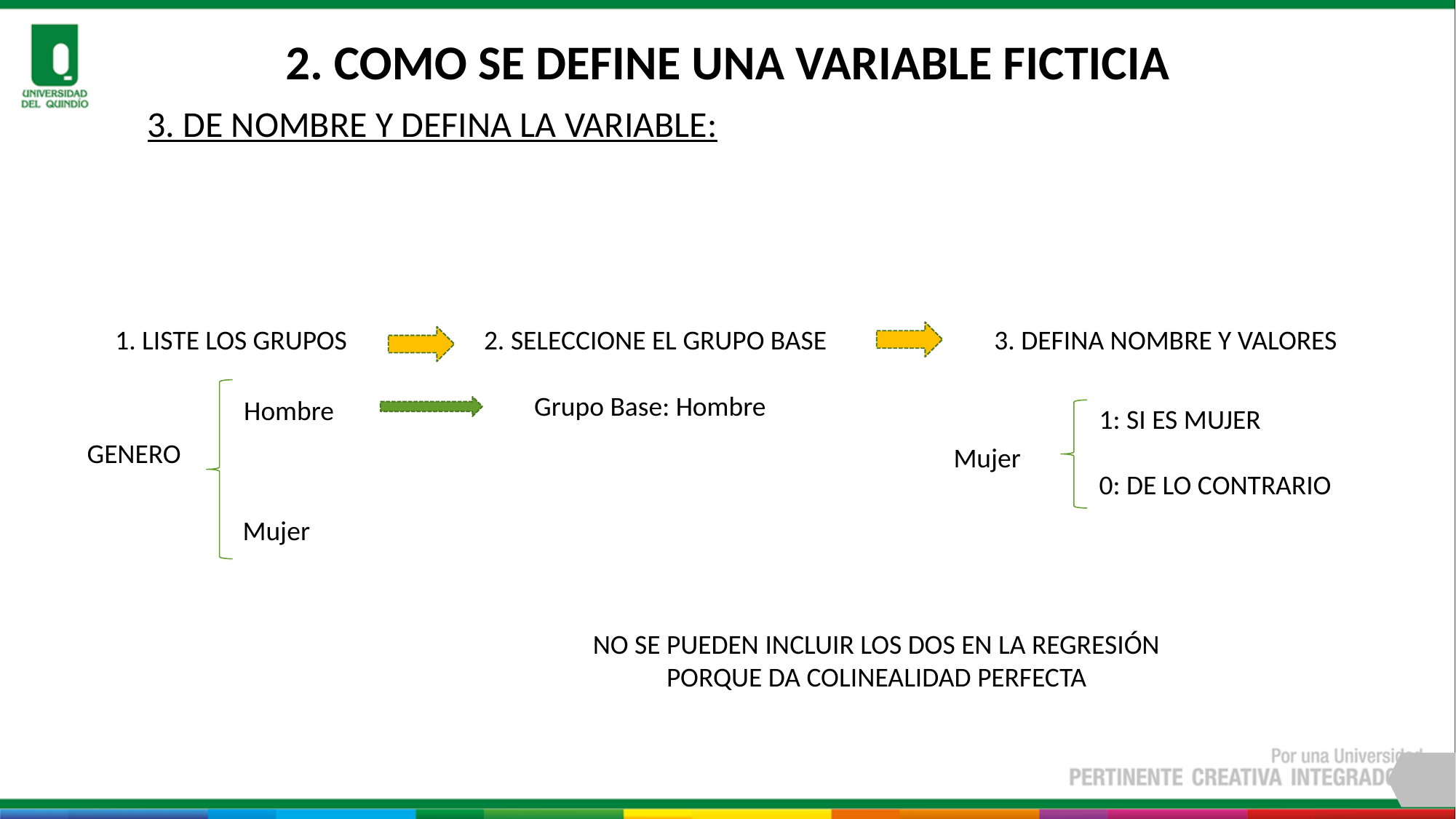

2. COMO SE DEFINE UNA VARIABLE FICTICIA
3. DE NOMBRE Y DEFINA LA VARIABLE:
1. LISTE LOS GRUPOS
2. SELECCIONE EL GRUPO BASE
3. DEFINA NOMBRE Y VALORES

Grupo Base: Hombre
Hombre

1: SI ES MUJER

0: DE LO CONTRARIO

GENERO
Mujer
Mujer
NO SE PUEDEN INCLUIR LOS DOS EN LA REGRESIÓN
PORQUE DA COLINEALIDAD PERFECTA